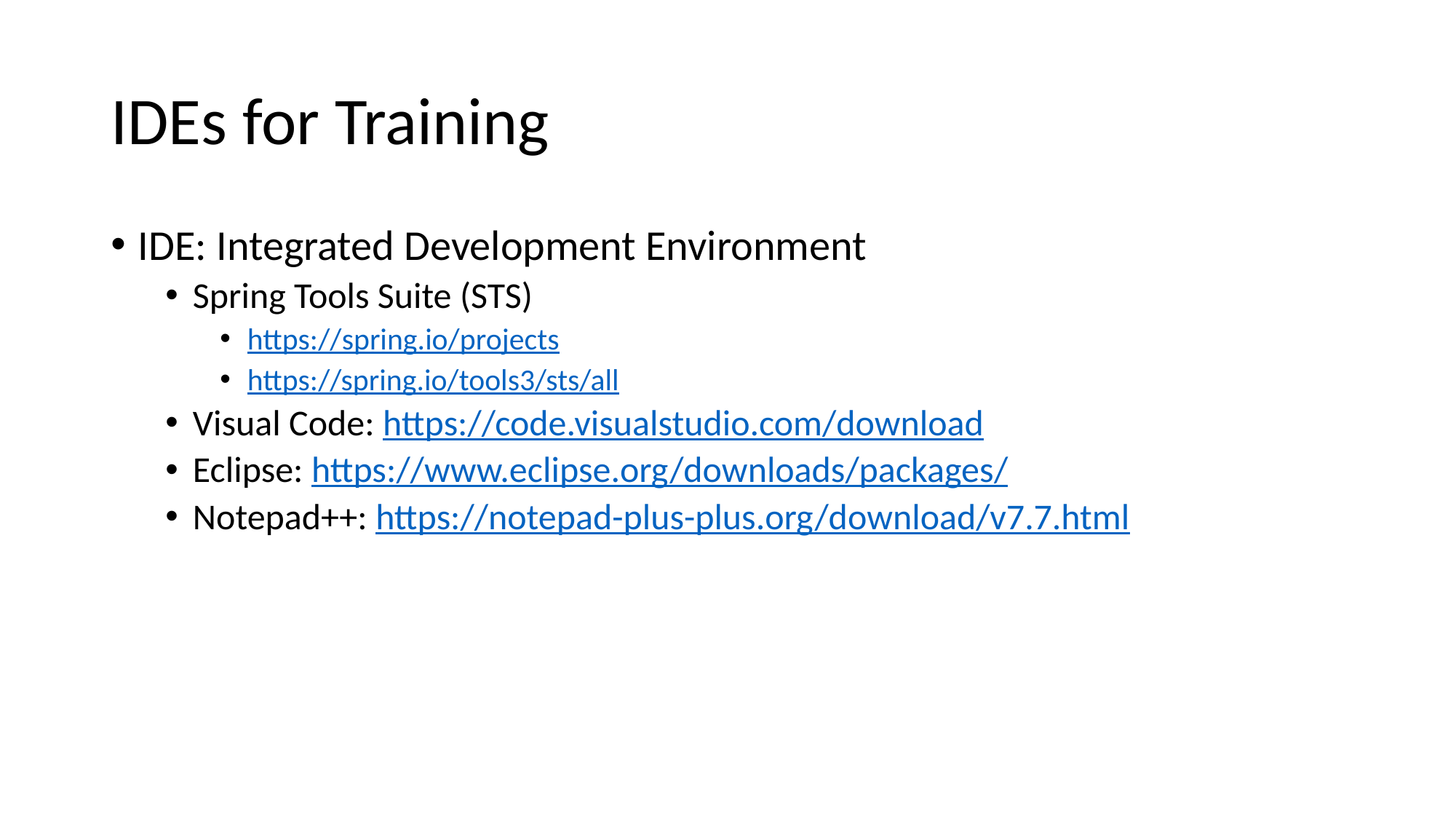

# IDEs for Training
IDE: Integrated Development Environment
Spring Tools Suite (STS)
https://spring.io/projects
https://spring.io/tools3/sts/all
Visual Code: https://code.visualstudio.com/download
Eclipse: https://www.eclipse.org/downloads/packages/
Notepad++: https://notepad-plus-plus.org/download/v7.7.html